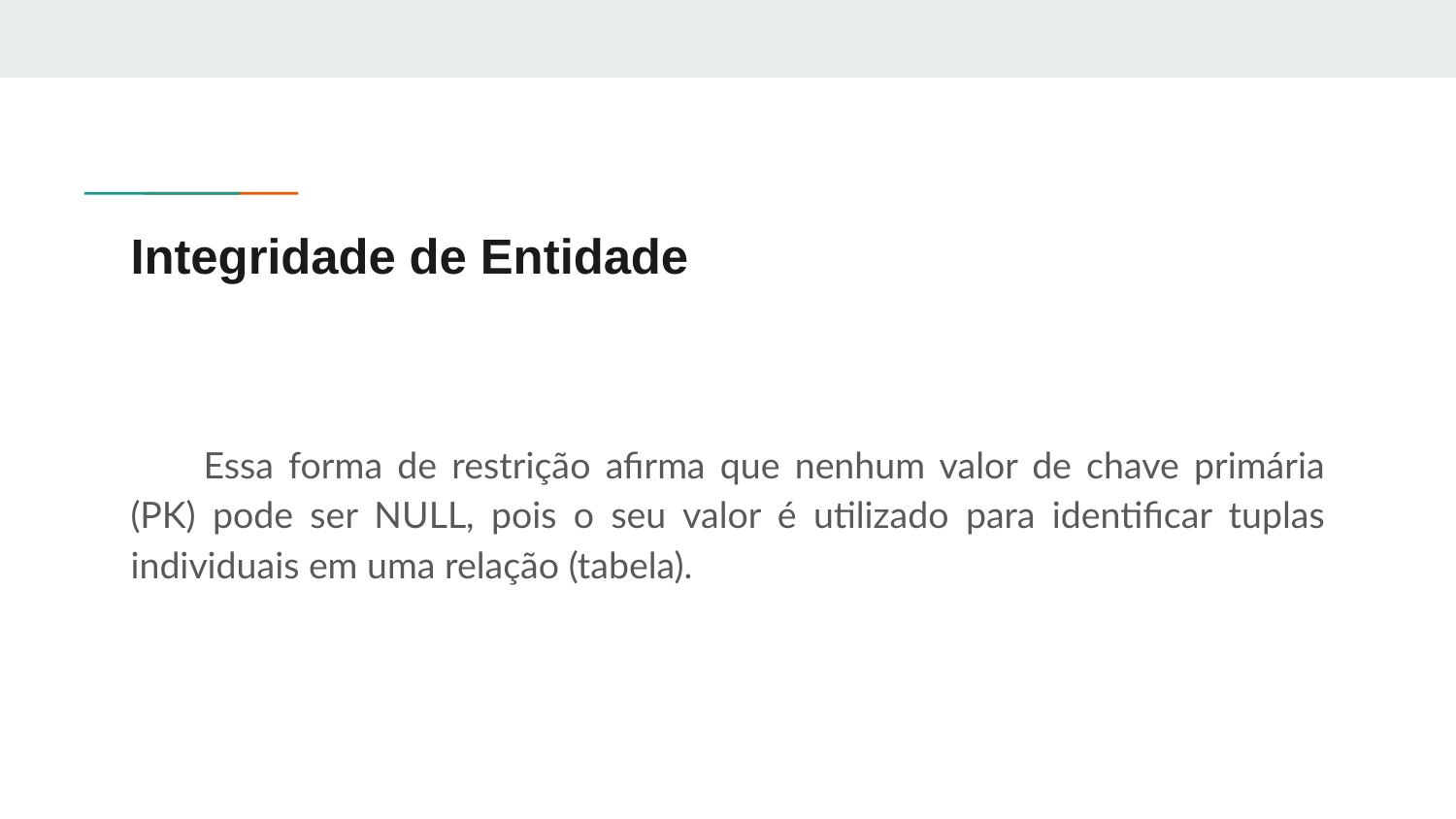

# Integridade de Entidade
Essa forma de restrição afirma que nenhum valor de chave primária (PK) pode ser NULL, pois o seu valor é utilizado para identificar tuplas individuais em uma relação (tabela).